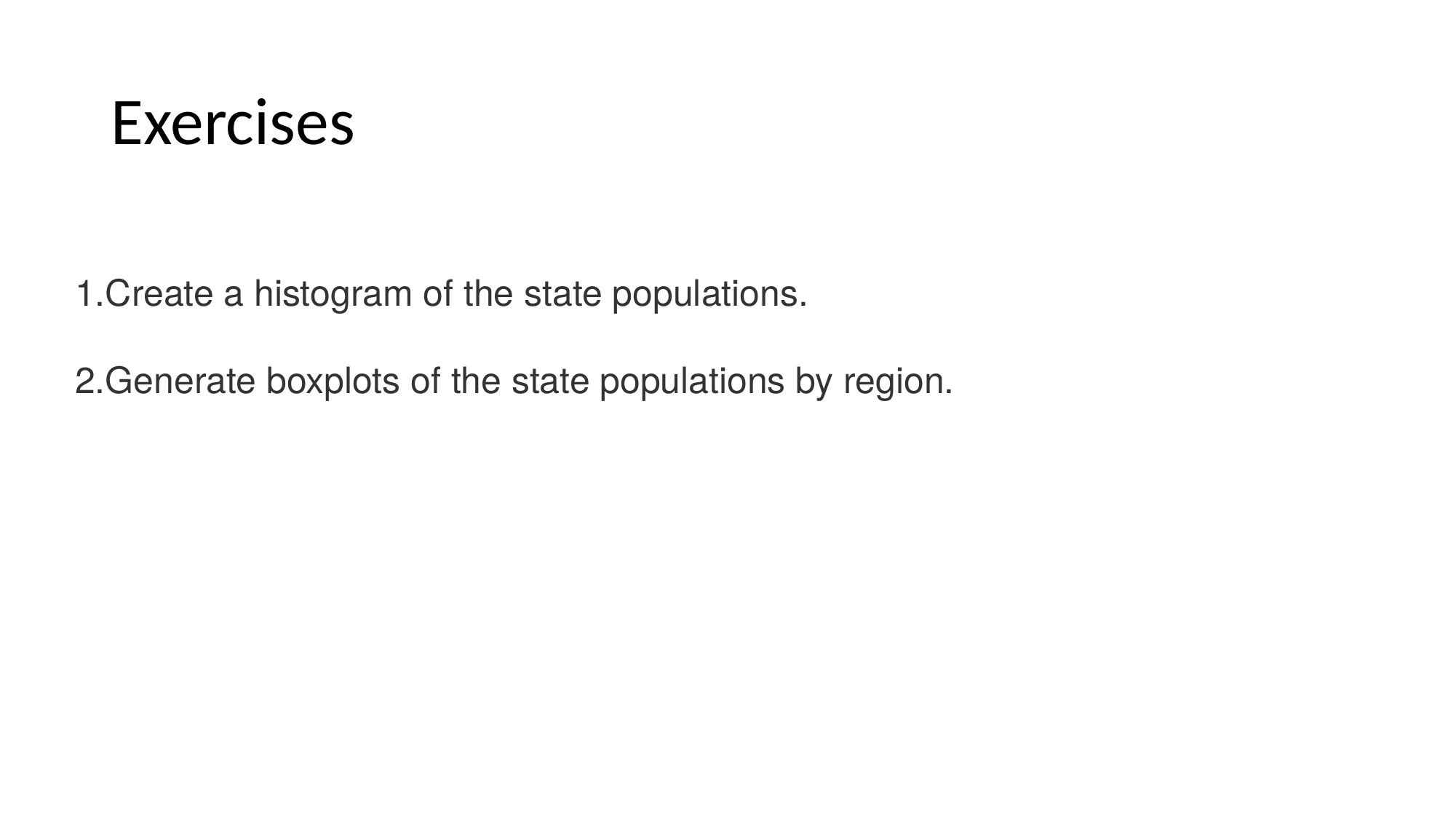

# Exercises
Create a histogram of the state populations.

Generate boxplots of the state populations by region.